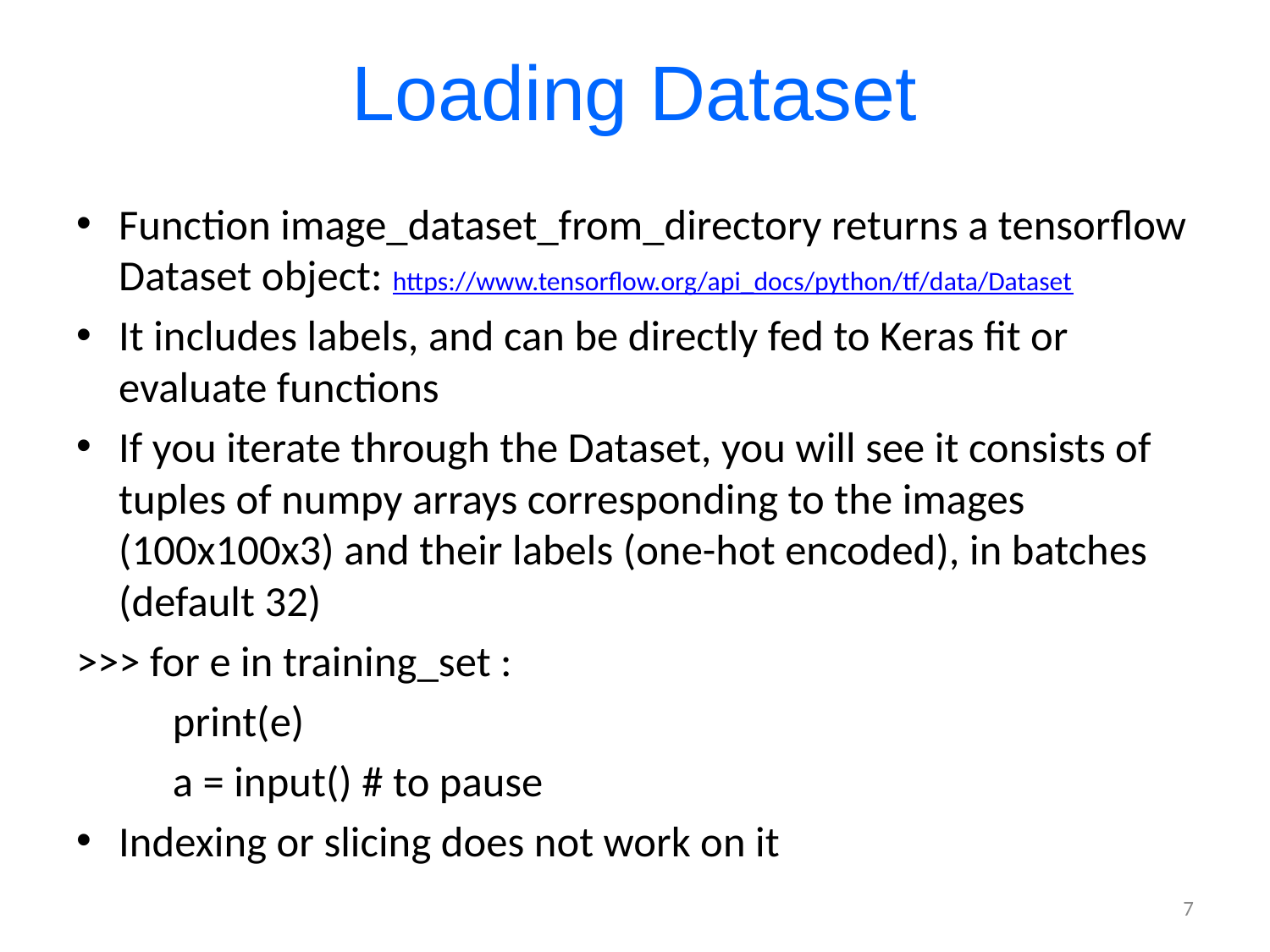

# Loading Dataset
Function image_dataset_from_directory returns a tensorflow Dataset object: https://www.tensorflow.org/api_docs/python/tf/data/Dataset
It includes labels, and can be directly fed to Keras fit or evaluate functions
If you iterate through the Dataset, you will see it consists of tuples of numpy arrays corresponding to the images (100x100x3) and their labels (one-hot encoded), in batches (default 32)
>>> for e in training_set :
	print(e)
	a = input() # to pause
Indexing or slicing does not work on it

7